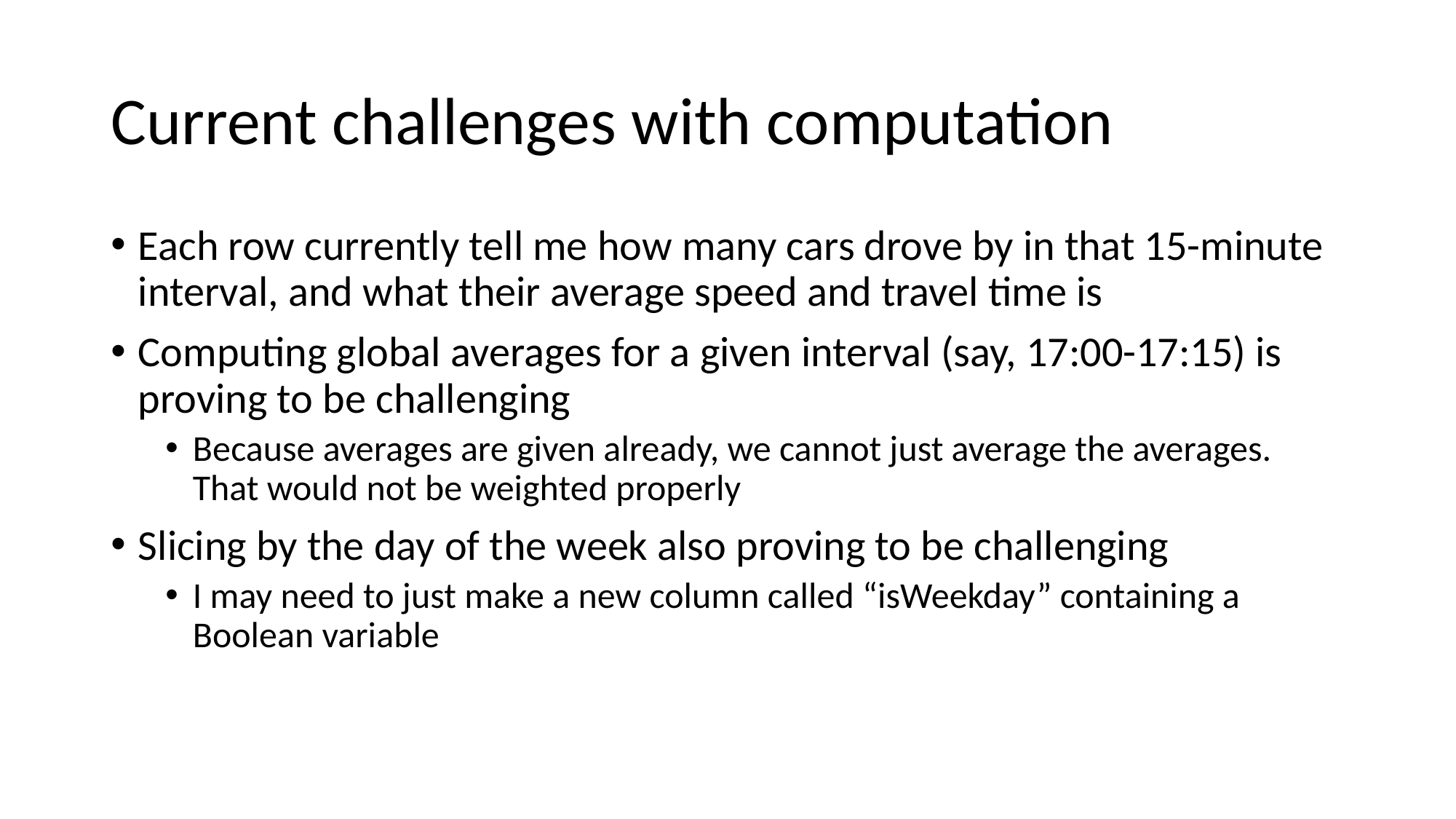

# Current challenges with computation
Each row currently tell me how many cars drove by in that 15-minute interval, and what their average speed and travel time is
Computing global averages for a given interval (say, 17:00-17:15) is proving to be challenging
Because averages are given already, we cannot just average the averages. That would not be weighted properly
Slicing by the day of the week also proving to be challenging
I may need to just make a new column called “isWeekday” containing a Boolean variable